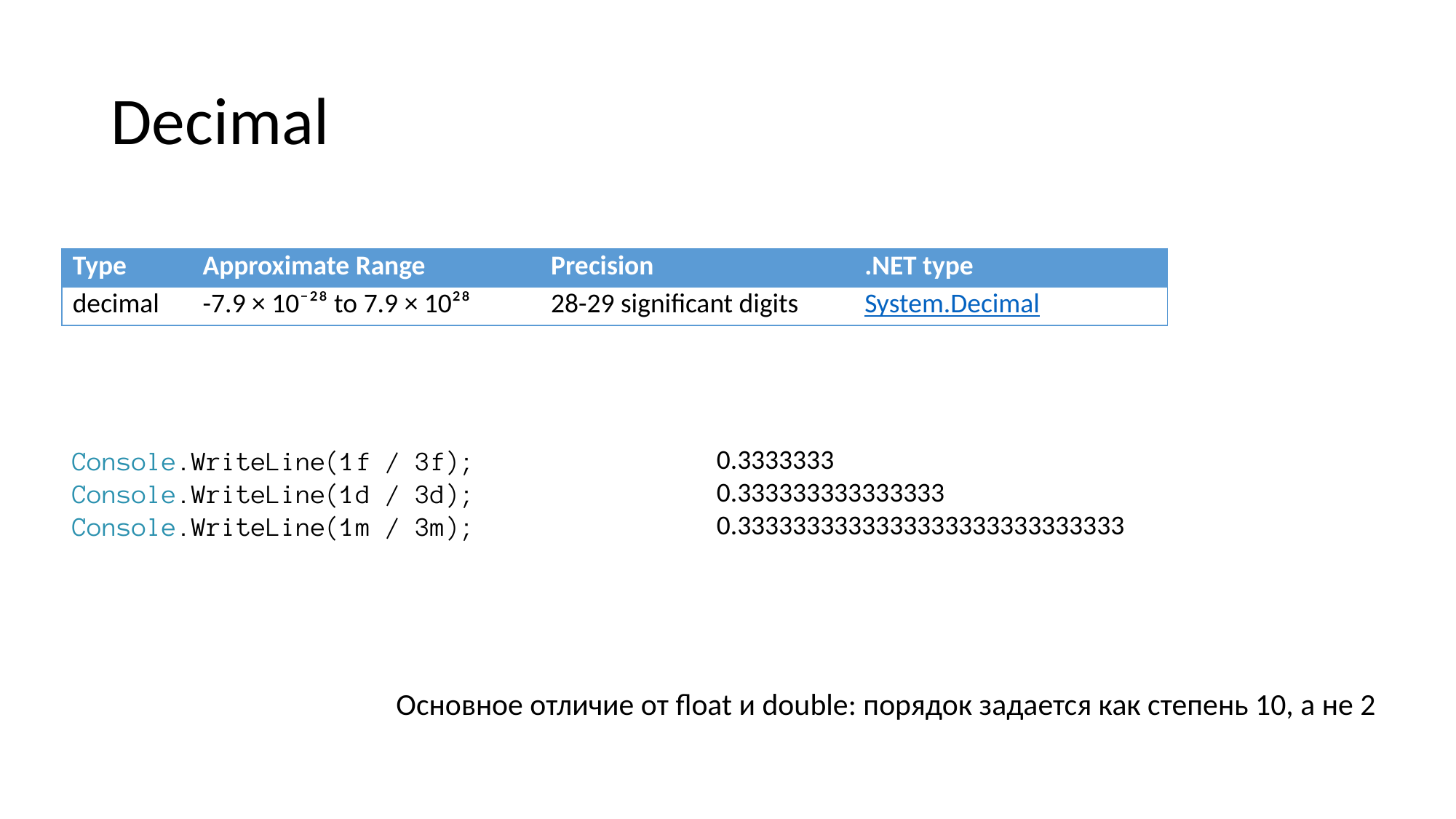

# Decimal
| Type | Approximate Range | Precision | .NET type |
| --- | --- | --- | --- |
| decimal | -7.9 × 10⁻²⁸ to 7.9 × 10²⁸ | 28-29 significant digits | System.Decimal |
Console.WriteLine(1f / 3f);
Console.WriteLine(1d / 3d);
Console.WriteLine(1m / 3m);
0.3333333
0.333333333333333
0.3333333333333333333333333333
Основное отличие от float и double: порядок задается как степень 10, а не 2